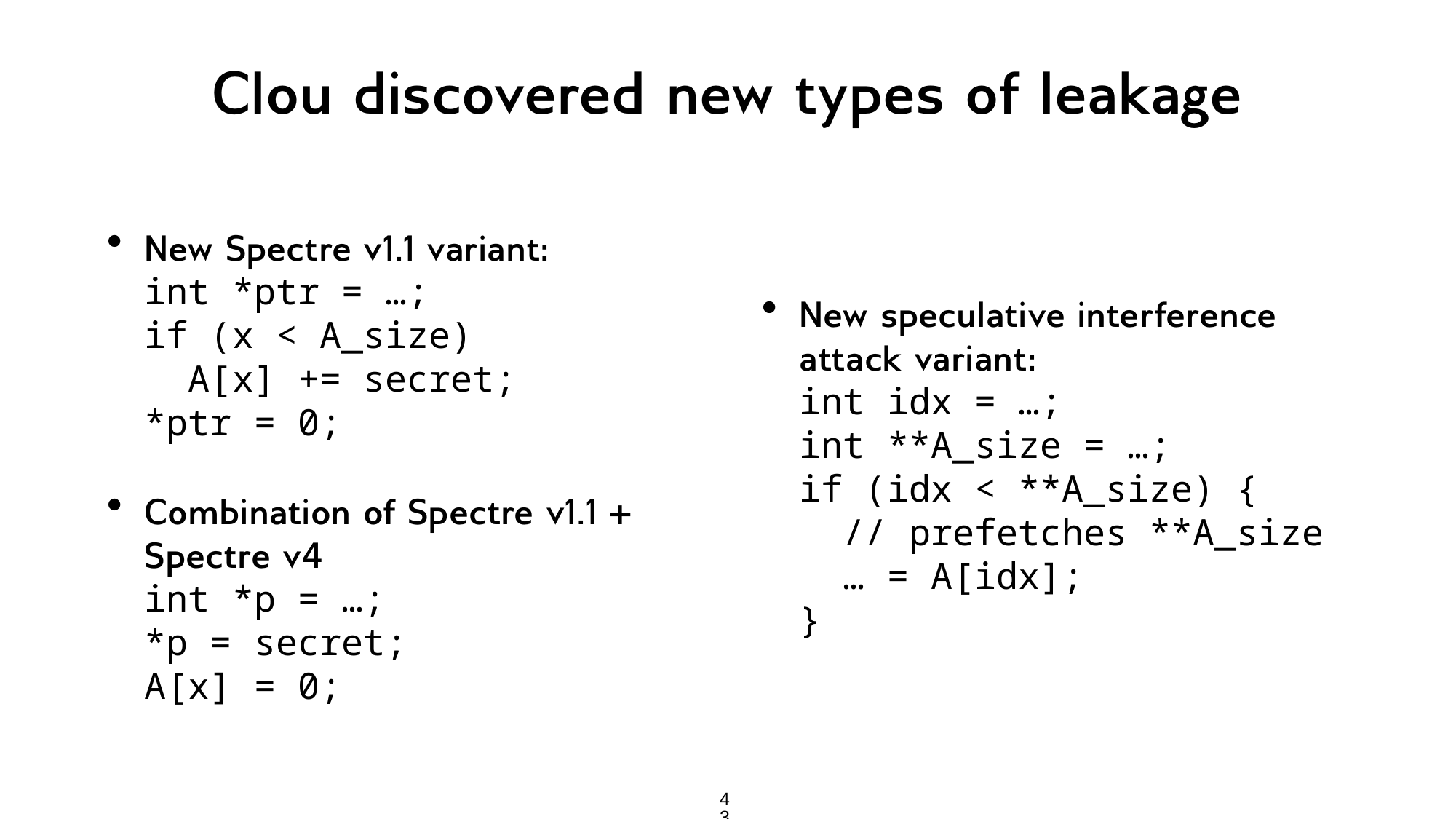

# Clou discovered new types of leakage
New Spectre v1.1 variant:
int *ptr = …;
if (x < A_size)
  A[x] += secret;
*ptr = 0;
Combination of Spectre v1.1 + Spectre v4
int *p = …;
*p = secret;
A[x] = 0;
New speculative interference attack variant:
int idx = …;
int **A_size = …;
if (idx < **A_size) {
  // prefetches **A_size
  … = A[idx];
}
43